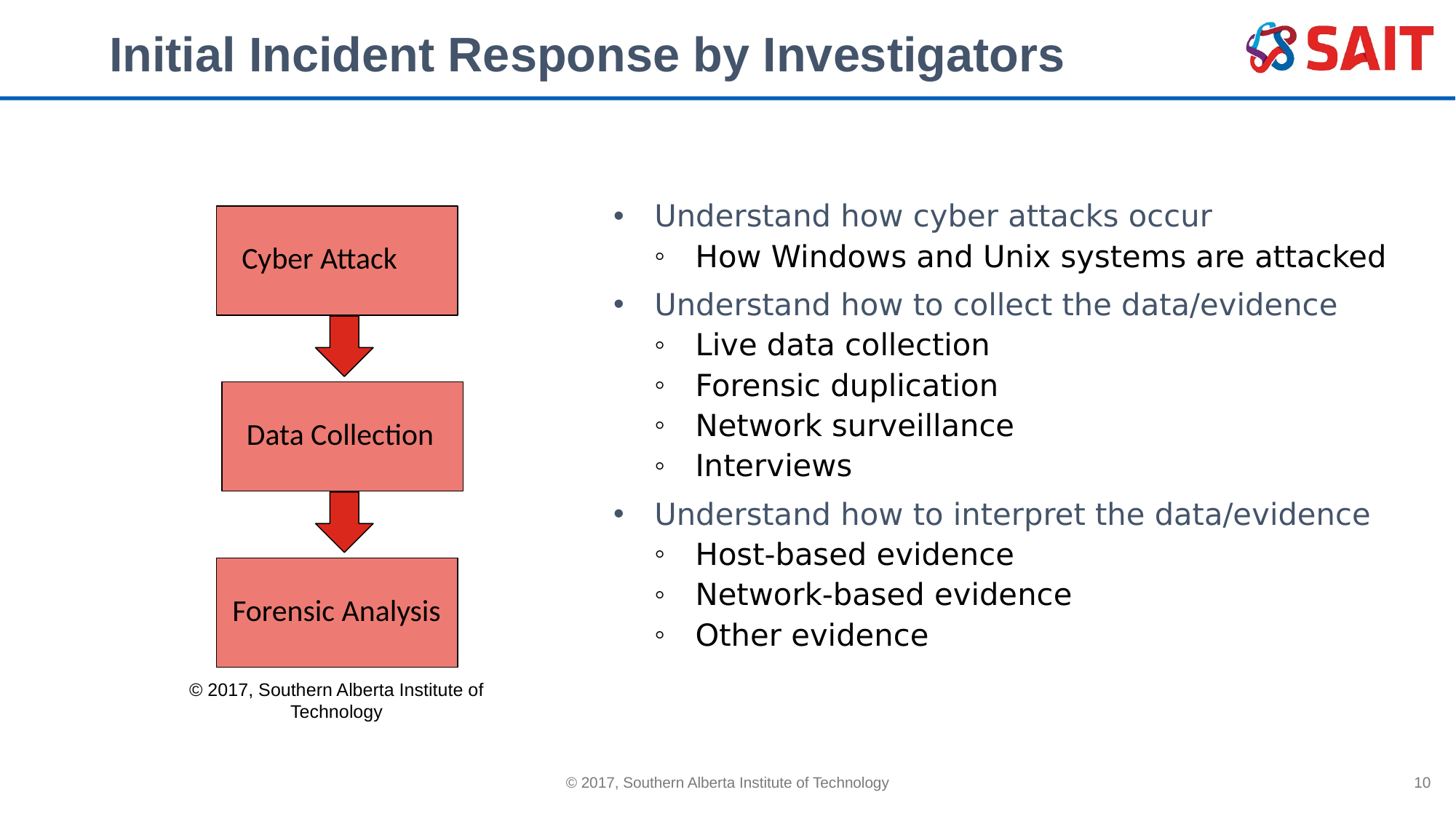

# Initial Incident Response by Investigators
Understand how cyber attacks occur
How Windows and Unix systems are attacked
Understand how to collect the data/evidence
Live data collection
Forensic duplication
Network surveillance
Interviews
Understand how to interpret the data/evidence
Host-based evidence
Network-based evidence
Other evidence

Cyber Attack

Data Collection

Forensic Analysis
© 2017, Southern Alberta Institute of Technology